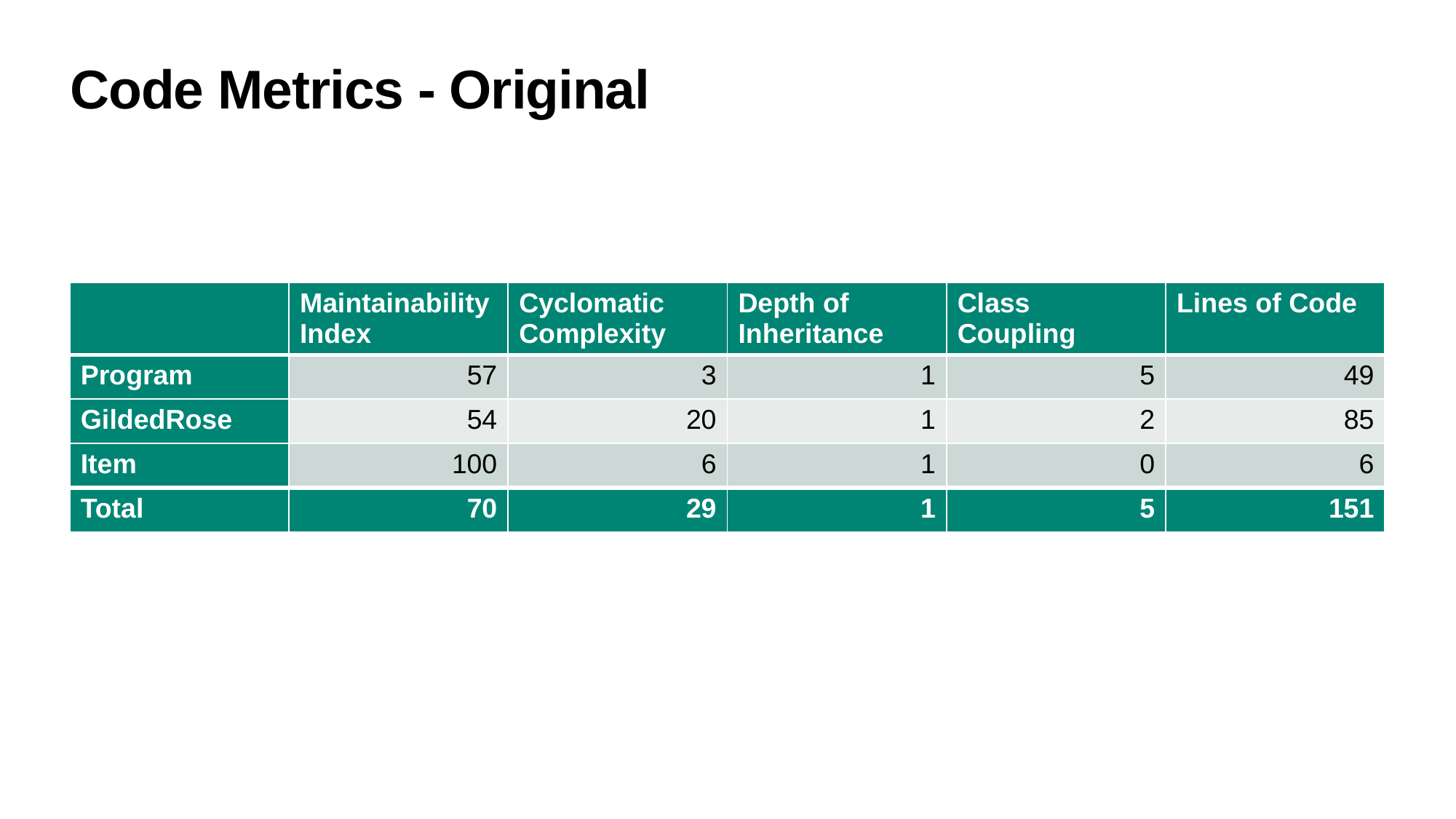

# Code Metrics - Original
|  | Maintainability Index | Cyclomatic Complexity | Depth of Inheritance | Class Coupling | Lines of Code |
| --- | --- | --- | --- | --- | --- |
| Program | 57 | 3 | 1 | 5 | 49 |
| GildedRose | 54 | 20 | 1 | 2 | 85 |
| Item | 100 | 6 | 1 | 0 | 6 |
| Total | 70 | 29 | 1 | 5 | 151 |